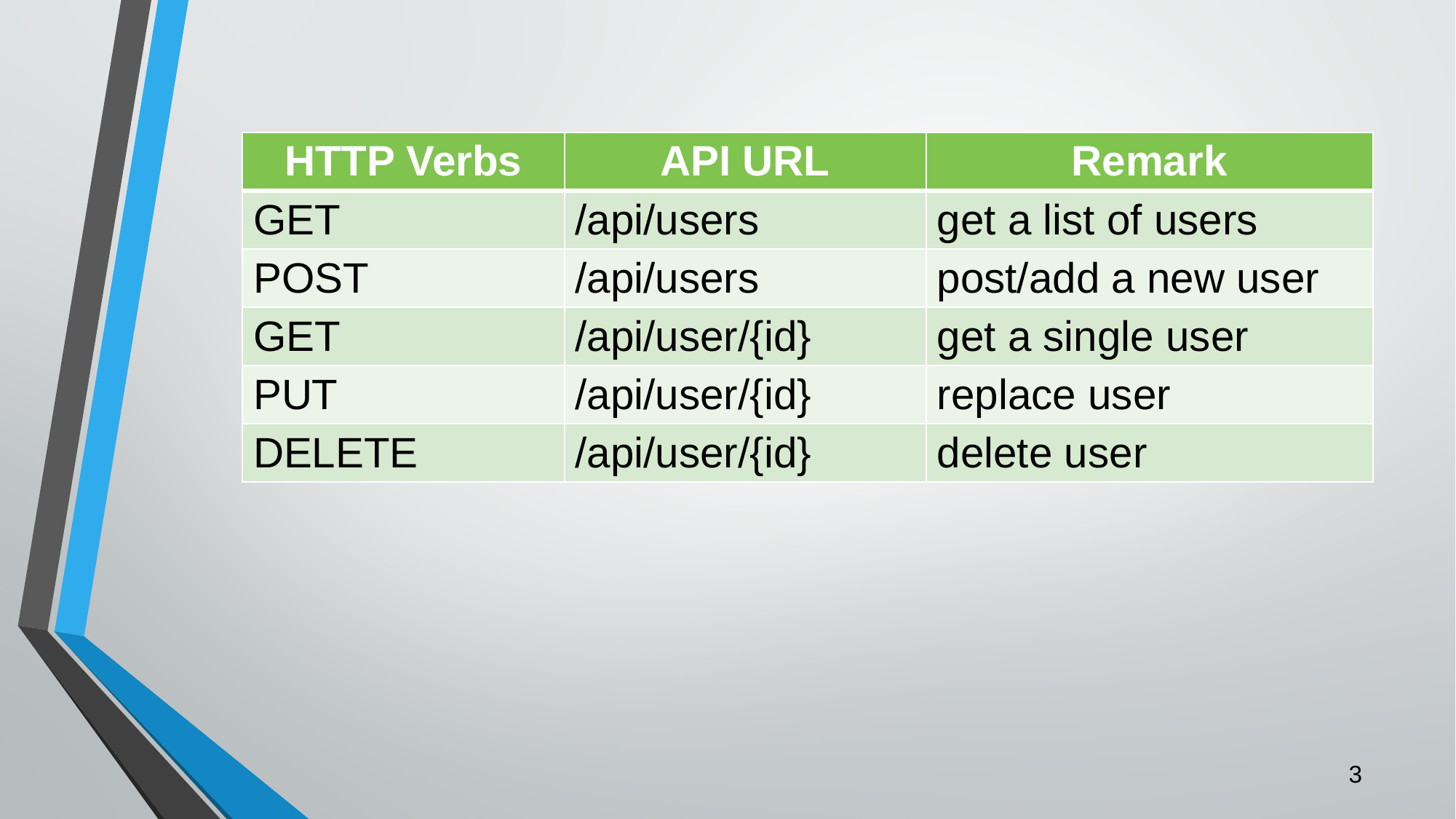

| HTTP Verbs | API URL | Remark |
| --- | --- | --- |
| GET | /api/users | get a list of users |
| POST | /api/users | post/add a new user |
| GET | /api/user/{id} | get a single user |
| PUT | /api/user/{id} | replace user |
| DELETE | /api/user/{id} | delete user |
3